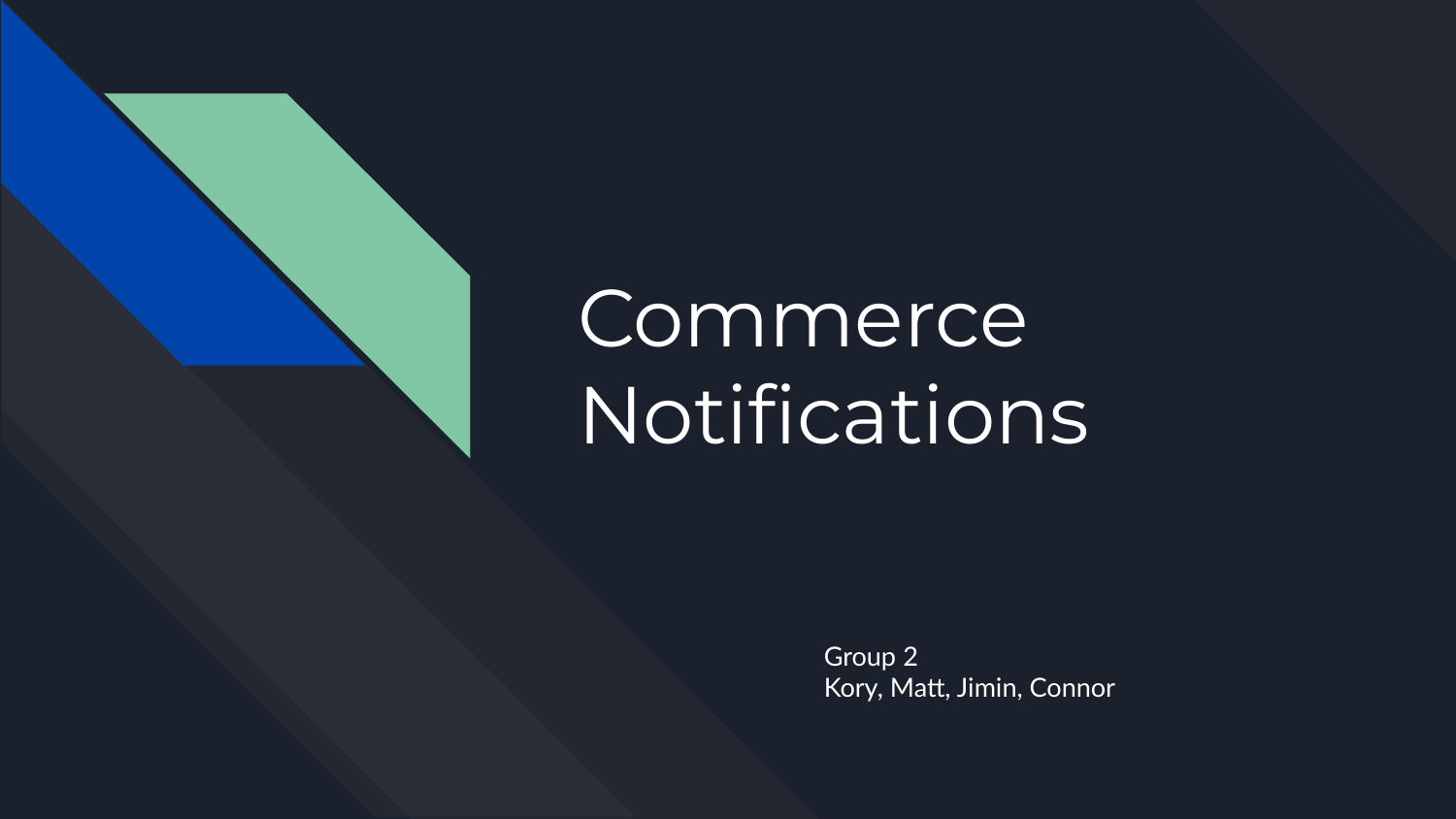

# Commerce Notifications
Group 2
Kory, Matt, Jimin, Connor